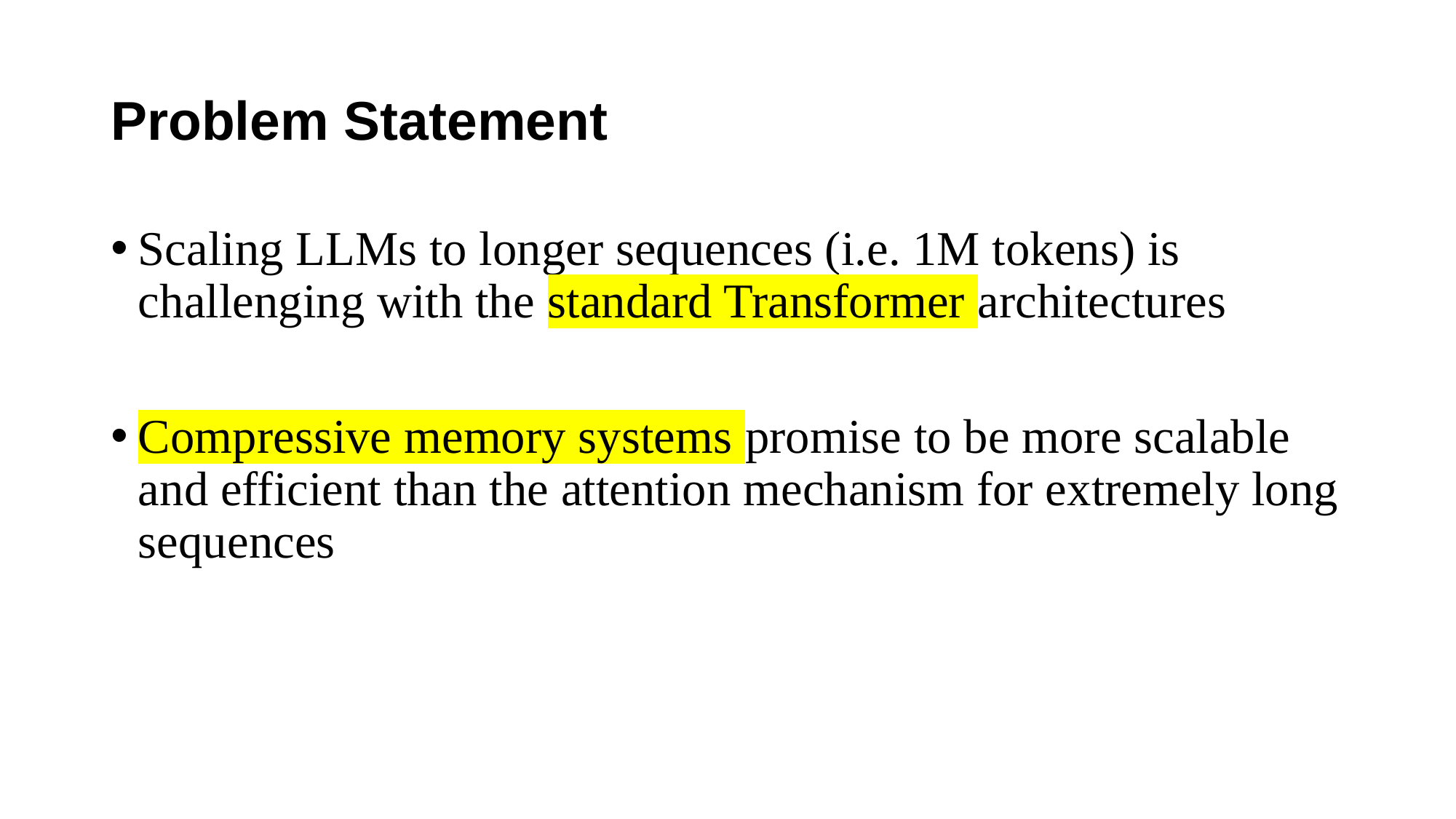

# Problem Statement
Scaling LLMs to longer sequences (i.e. 1M tokens) is challenging with the standard Transformer architectures

Compressive memory systems promise to be more scalable and efficient than the attention mechanism for extremely long sequences